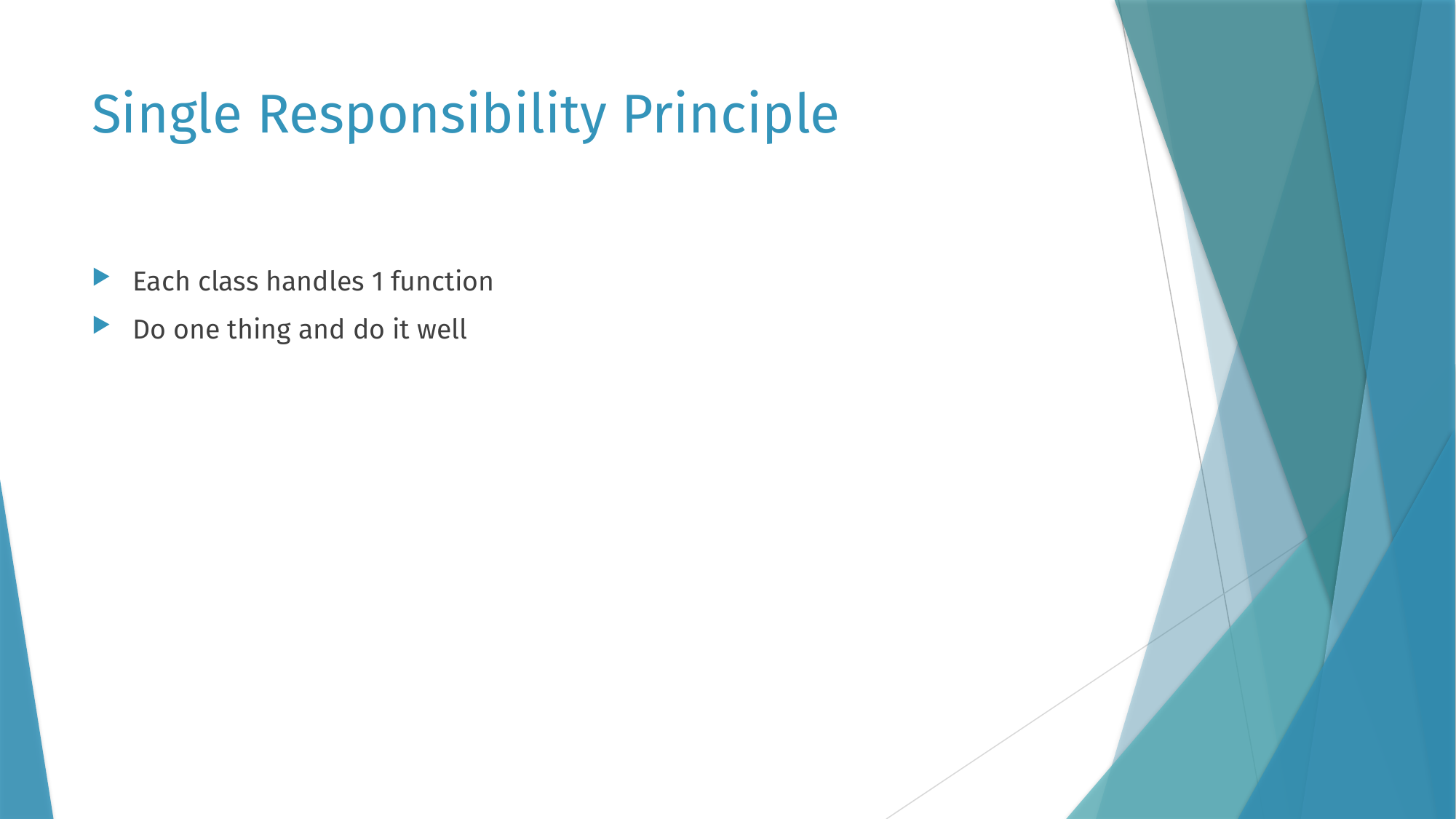

# Single Responsibility Principle
Each class handles 1 function
Do one thing and do it well